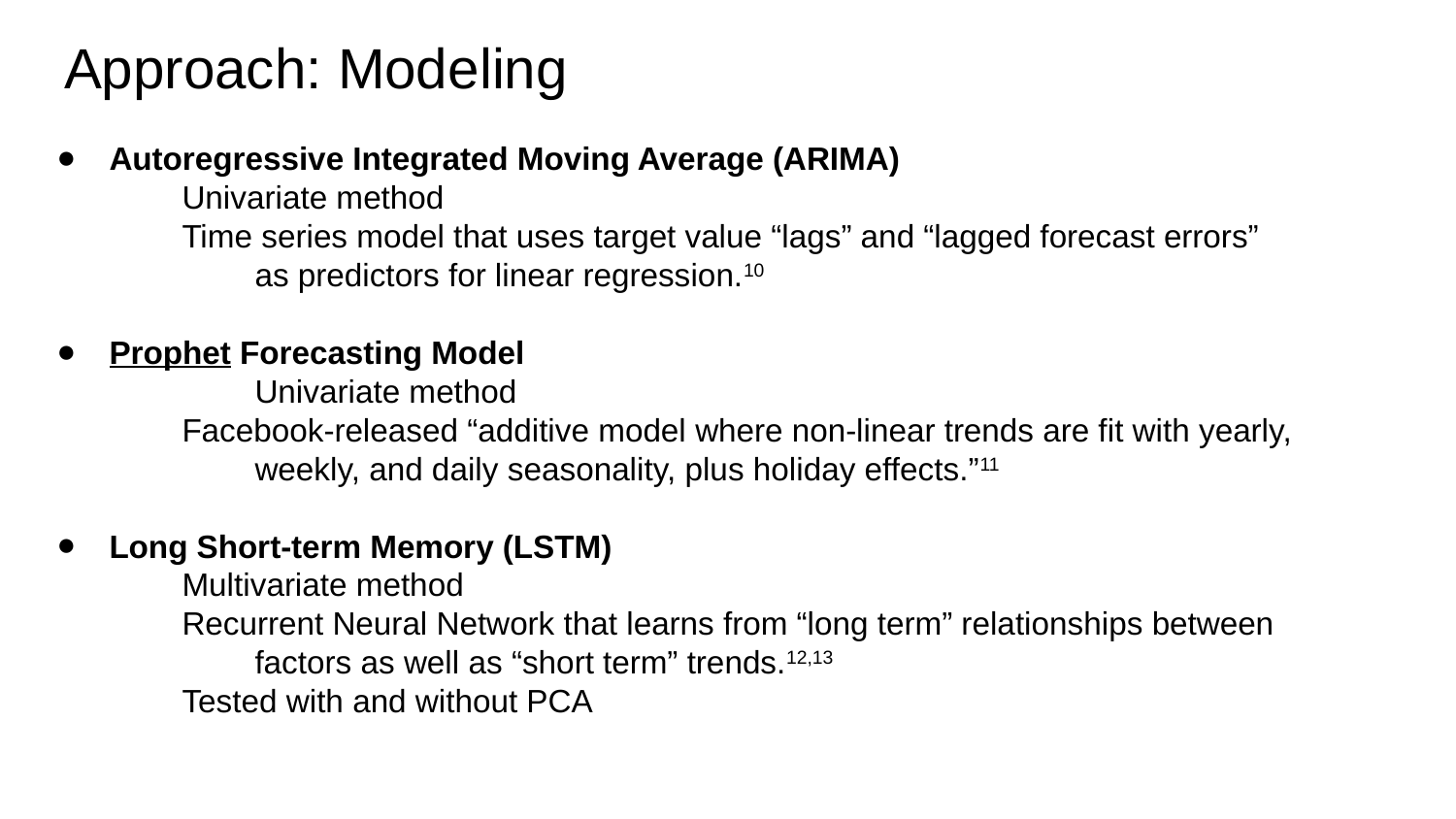

# Approach: Modeling
Autoregressive Integrated Moving Average (ARIMA)
Univariate method
Time series model that uses target value “lags” and “lagged forecast errors”
as predictors for linear regression.10

Prophet Forecasting Model
		Univariate method
Facebook-released “additive model where non-linear trends are fit with yearly,
weekly, and daily seasonality, plus holiday effects.”11

Long Short-term Memory (LSTM)
Multivariate method
Recurrent Neural Network that learns from “long term” relationships between
factors as well as “short term” trends.12,13
Tested with and without PCA